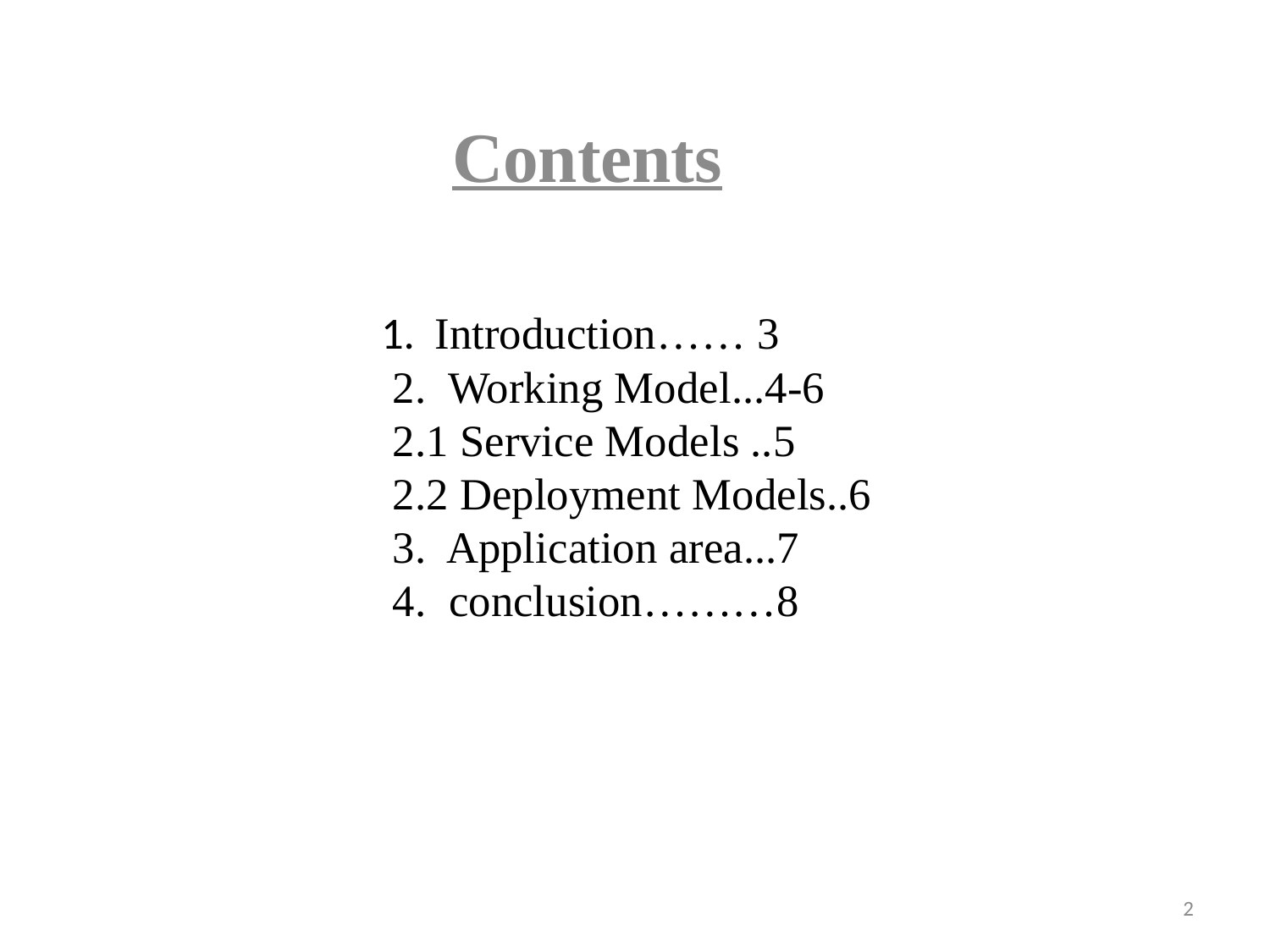

Contents
# 1.  Introduction…… 3 2.  Working Model...4-6 2.1 Service Models ..5 2.2 Deployment Models..6 3.  Application area...7 4.  conclusion………8
2